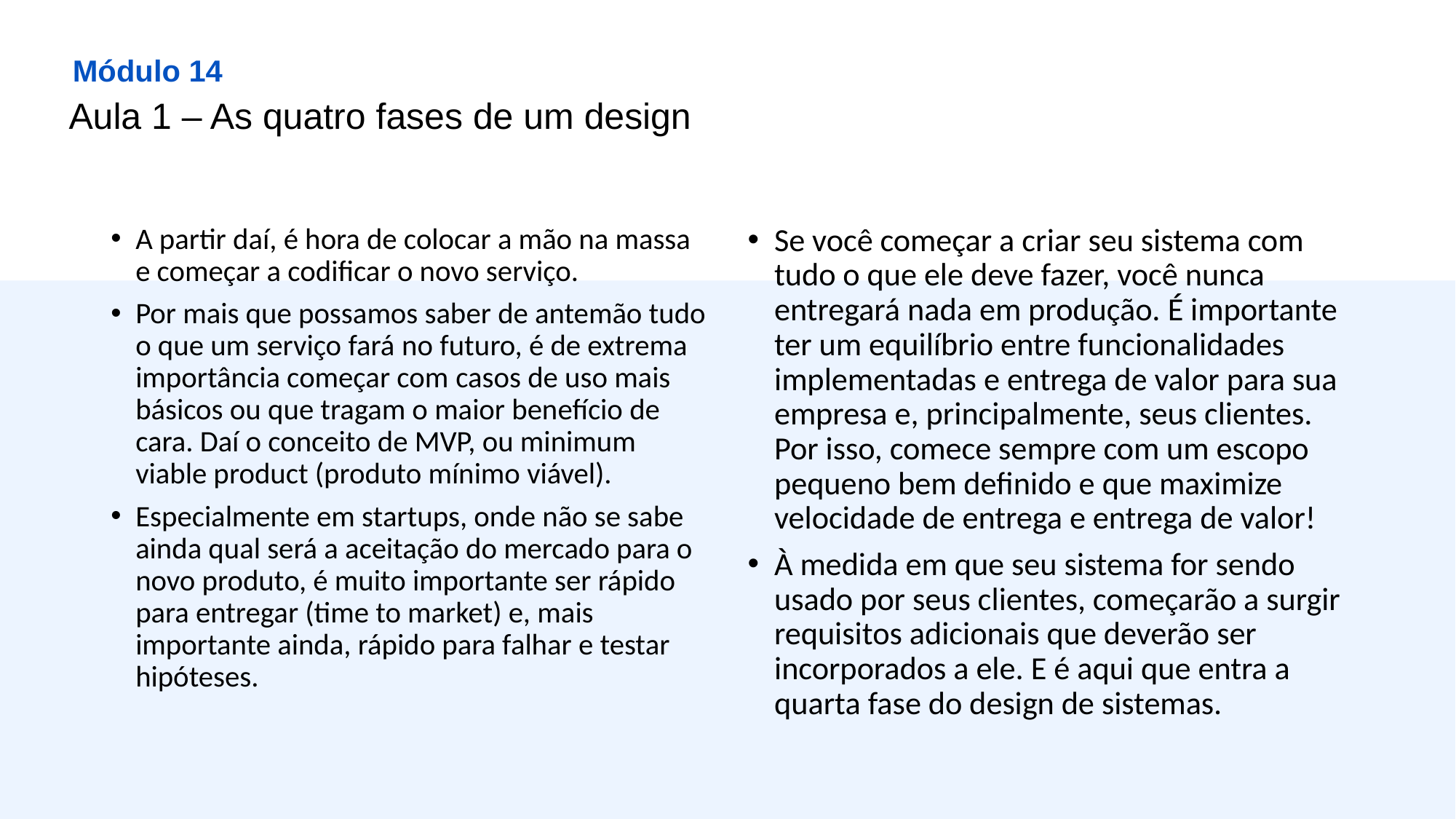

Módulo 14
Aula 1 – As quatro fases de um design
A partir daí, é hora de colocar a mão na massa e começar a codificar o novo serviço.
Por mais que possamos saber de antemão tudo o que um serviço fará no futuro, é de extrema importância começar com casos de uso mais básicos ou que tragam o maior benefício de cara. Daí o conceito de MVP, ou minimum viable product (produto mínimo viável).
Especialmente em startups, onde não se sabe ainda qual será a aceitação do mercado para o novo produto, é muito importante ser rápido para entregar (time to market) e, mais importante ainda, rápido para falhar e testar hipóteses.
Se você começar a criar seu sistema com tudo o que ele deve fazer, você nunca entregará nada em produção. É importante ter um equilíbrio entre funcionalidades implementadas e entrega de valor para sua empresa e, principalmente, seus clientes. Por isso, comece sempre com um escopo pequeno bem definido e que maximize velocidade de entrega e entrega de valor!
À medida em que seu sistema for sendo usado por seus clientes, começarão a surgir requisitos adicionais que deverão ser incorporados a ele. E é aqui que entra a quarta fase do design de sistemas.